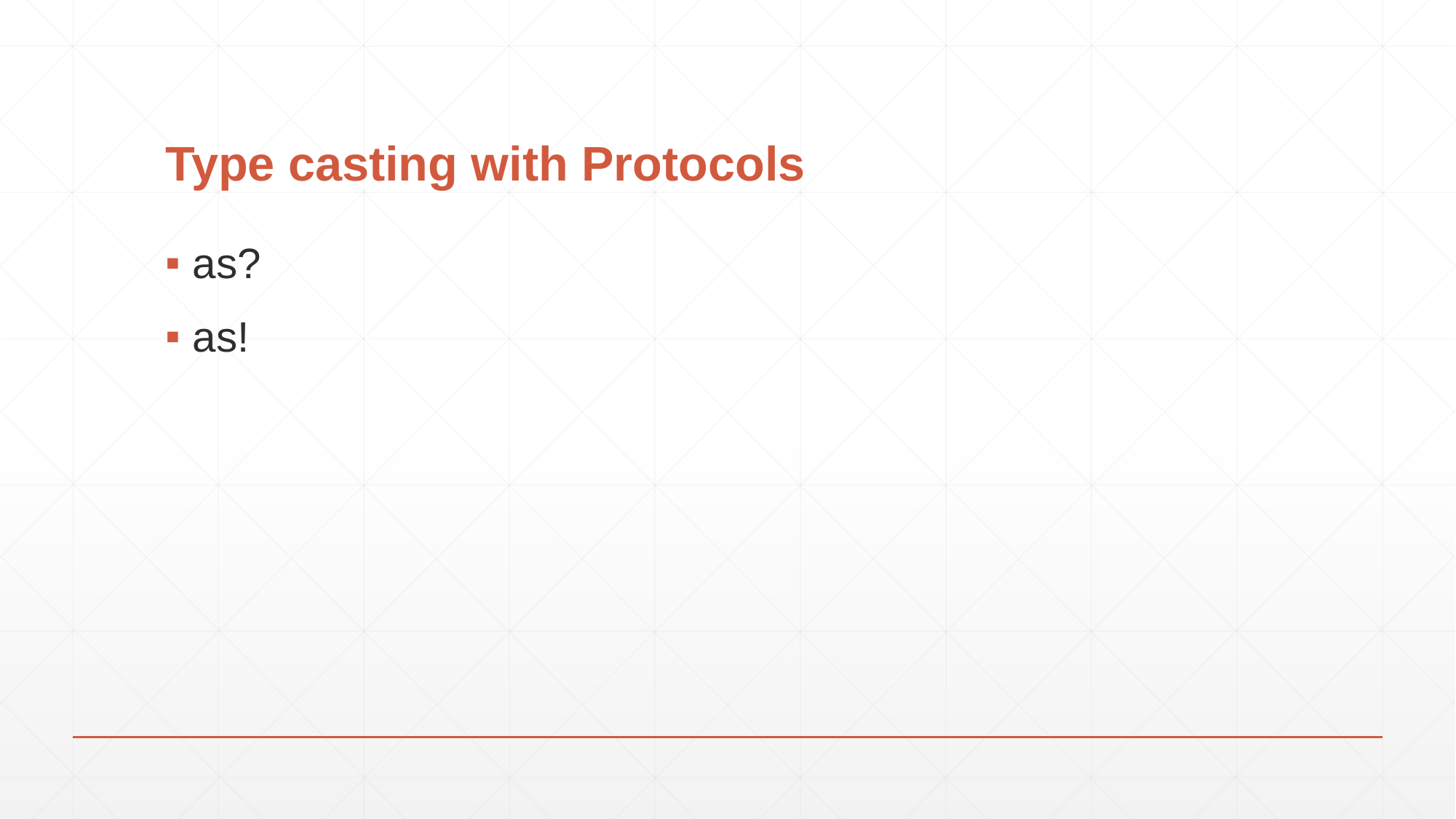

# Type casting with Protocols
as?
as!